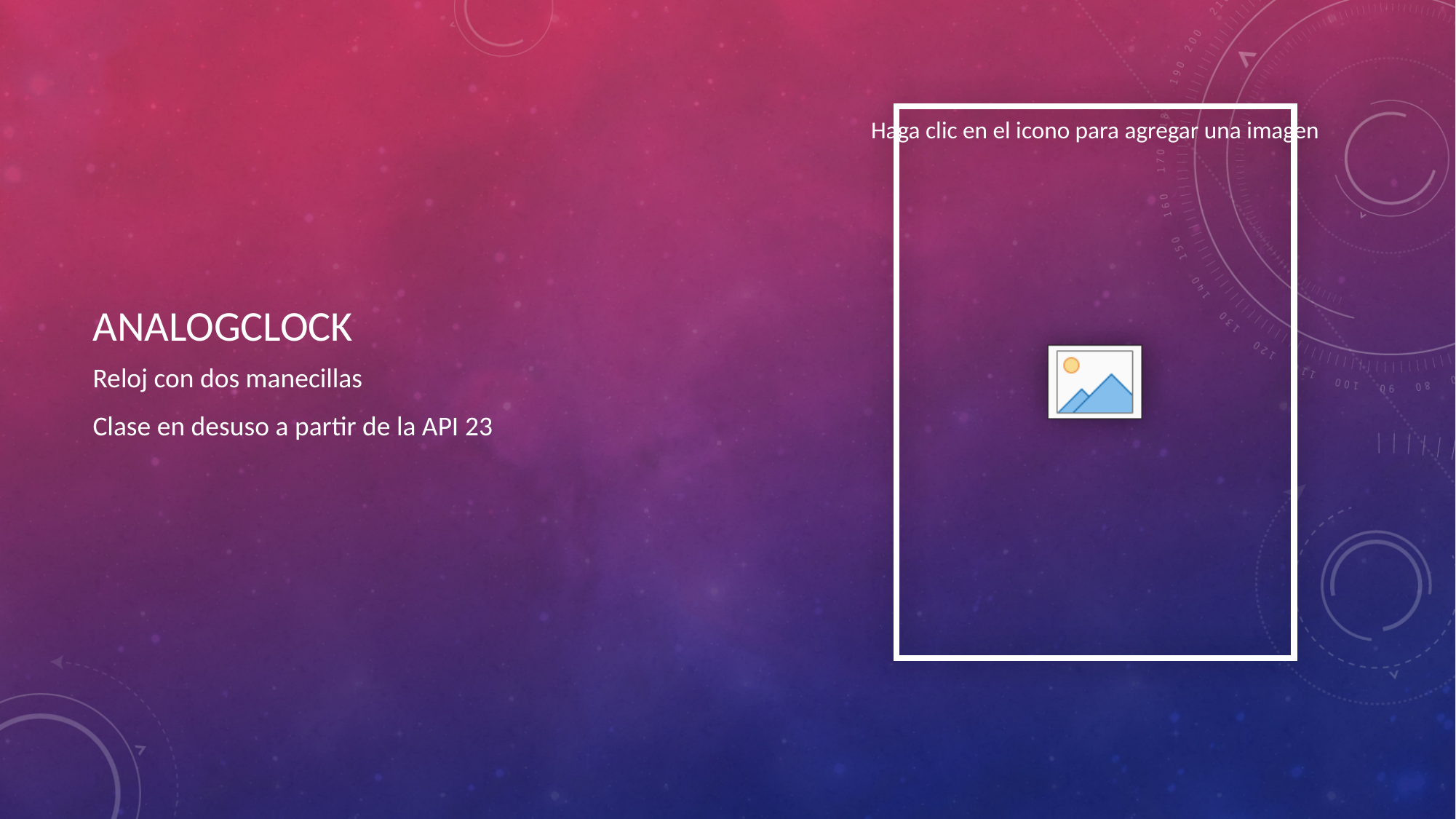

# Analogclock
Reloj con dos manecillas
Clase en desuso a partir de la API 23